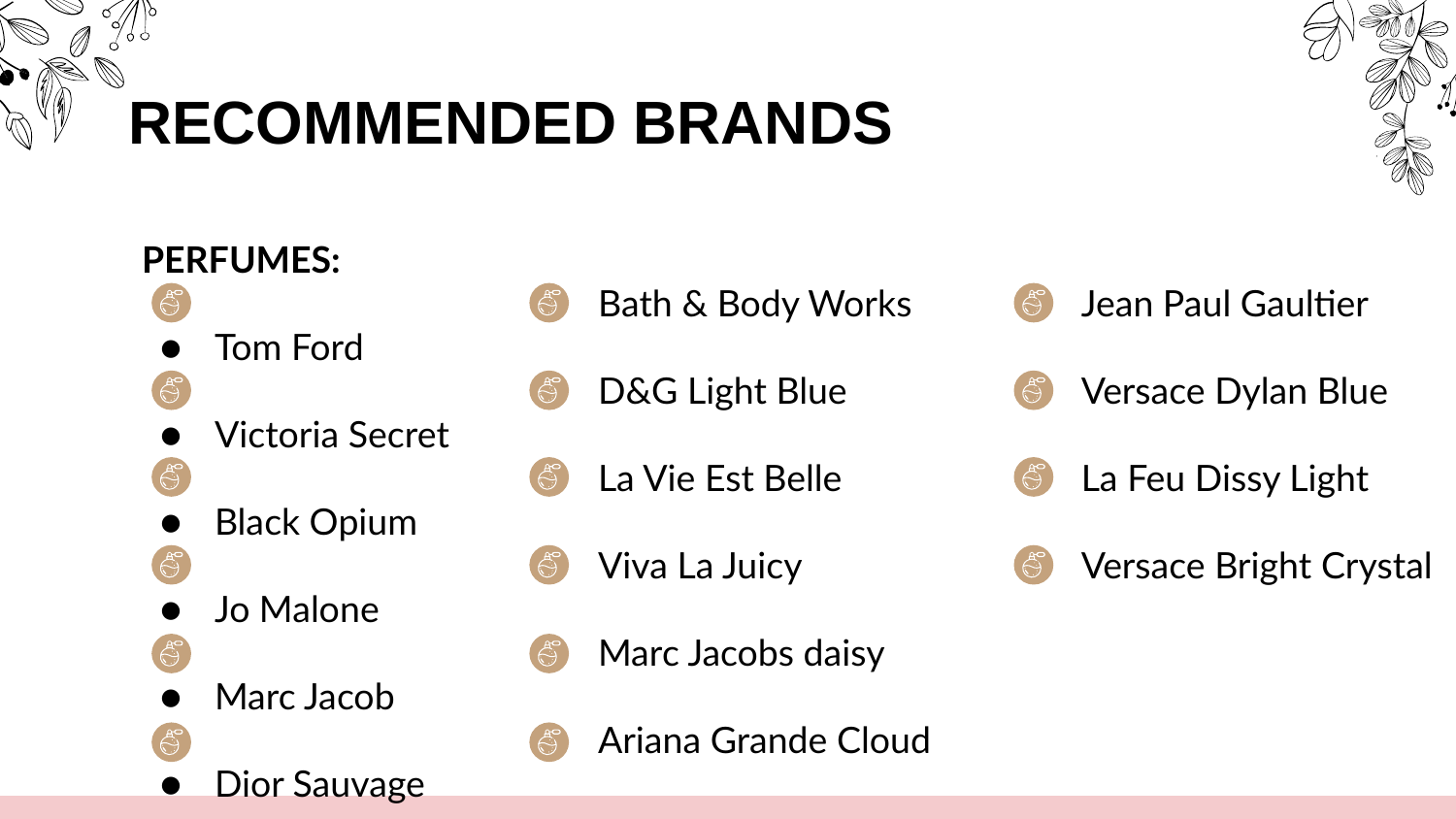

# RECOMMENDED BRANDS
PERFUMES:
Tom Ford
Victoria Secret
Black Opium
Jo Malone
Marc Jacob
Dior Sauvage

Bath & Body Works
D&G Light Blue
La Vie Est Belle
Viva La Juicy
Marc Jacobs daisy
Ariana Grande Cloud

Jean Paul Gaultier
Versace Dylan Blue
La Feu Dissy Light
Versace Bright Crystal